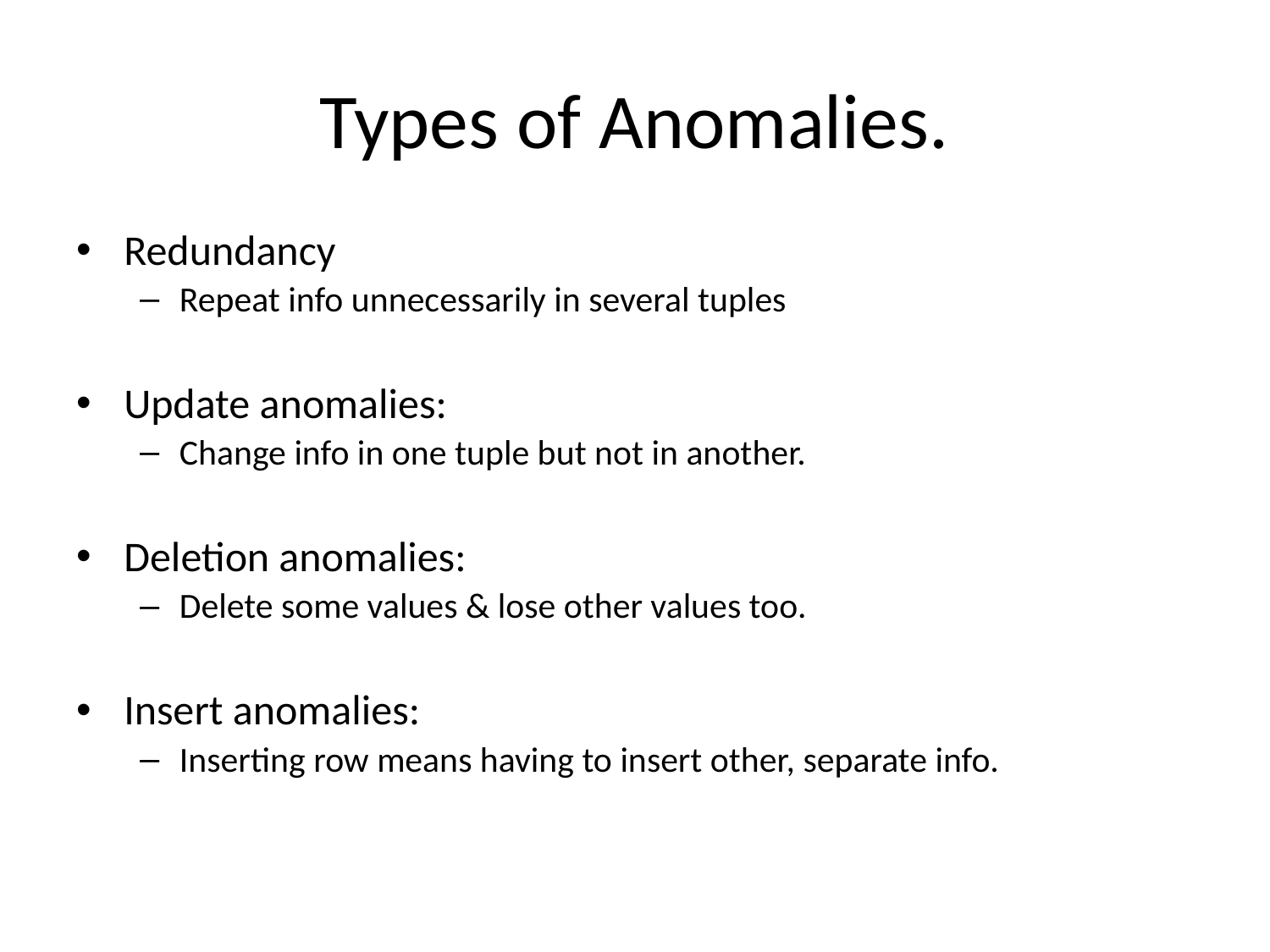

# Types of Anomalies.
Redundancy
Repeat info unnecessarily in several tuples

Update anomalies:
Change info in one tuple but not in another.

Deletion anomalies:
Delete some values & lose other values too.

Insert anomalies:
Inserting row means having to insert other, separate info.